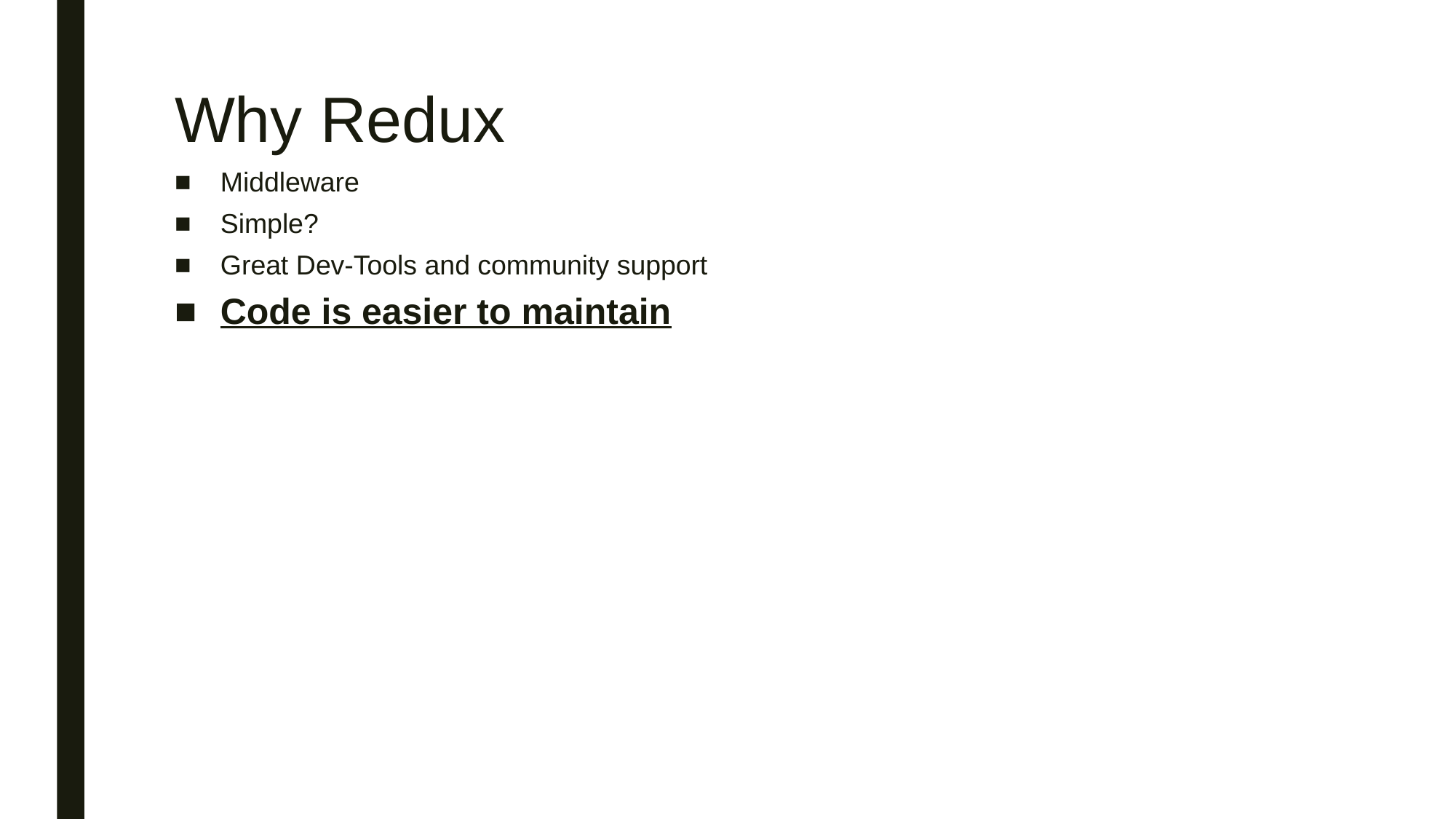

# Why Redux
Middleware
Simple?
Great Dev-Tools and community support
Code is easier to maintain